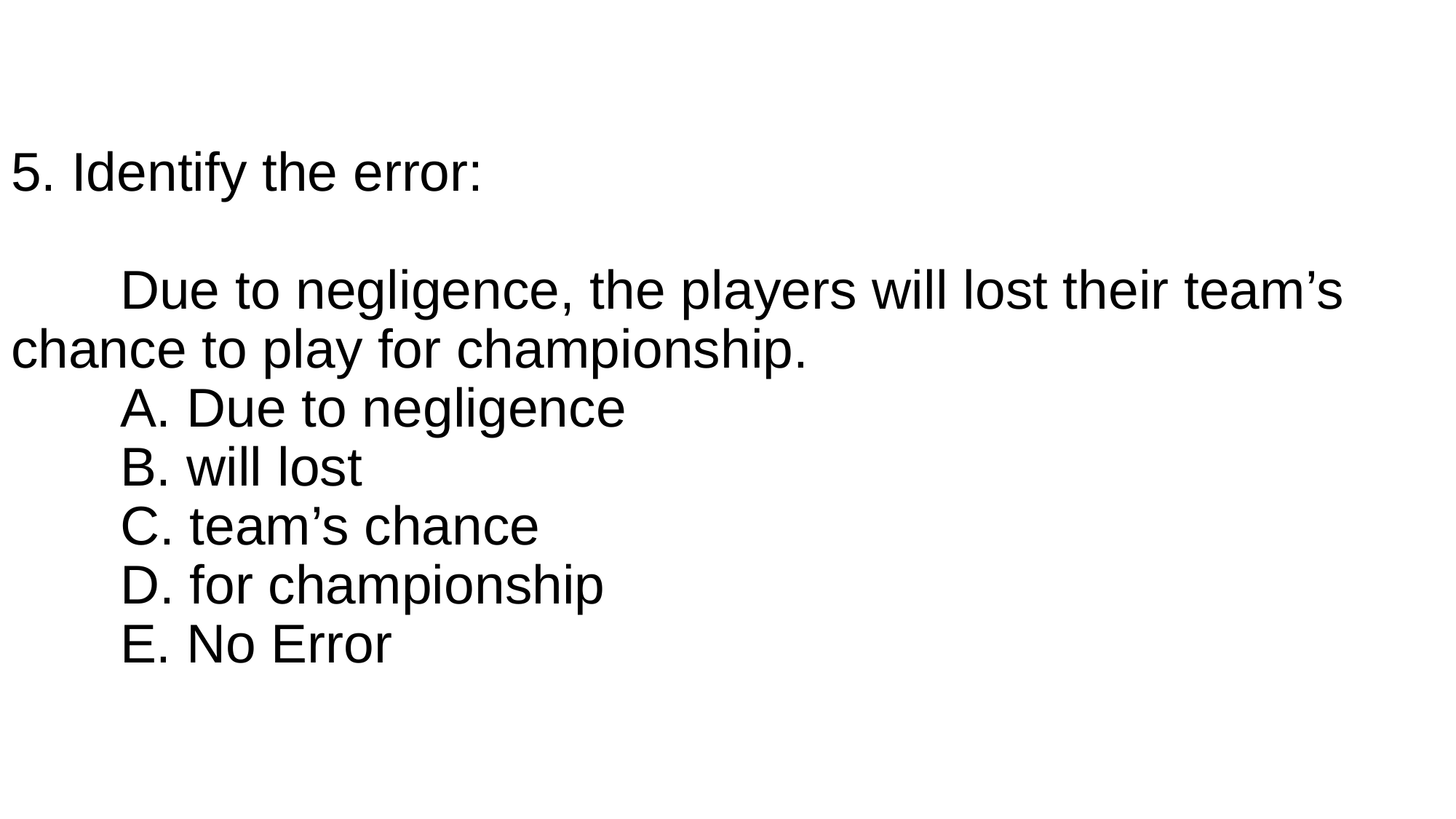

# 5. Identify the error: Due to negligence, the players will lost their team’s chance to play for championship. A. Due to negligence B. will lost C. team’s chance D. for championship E. No Error